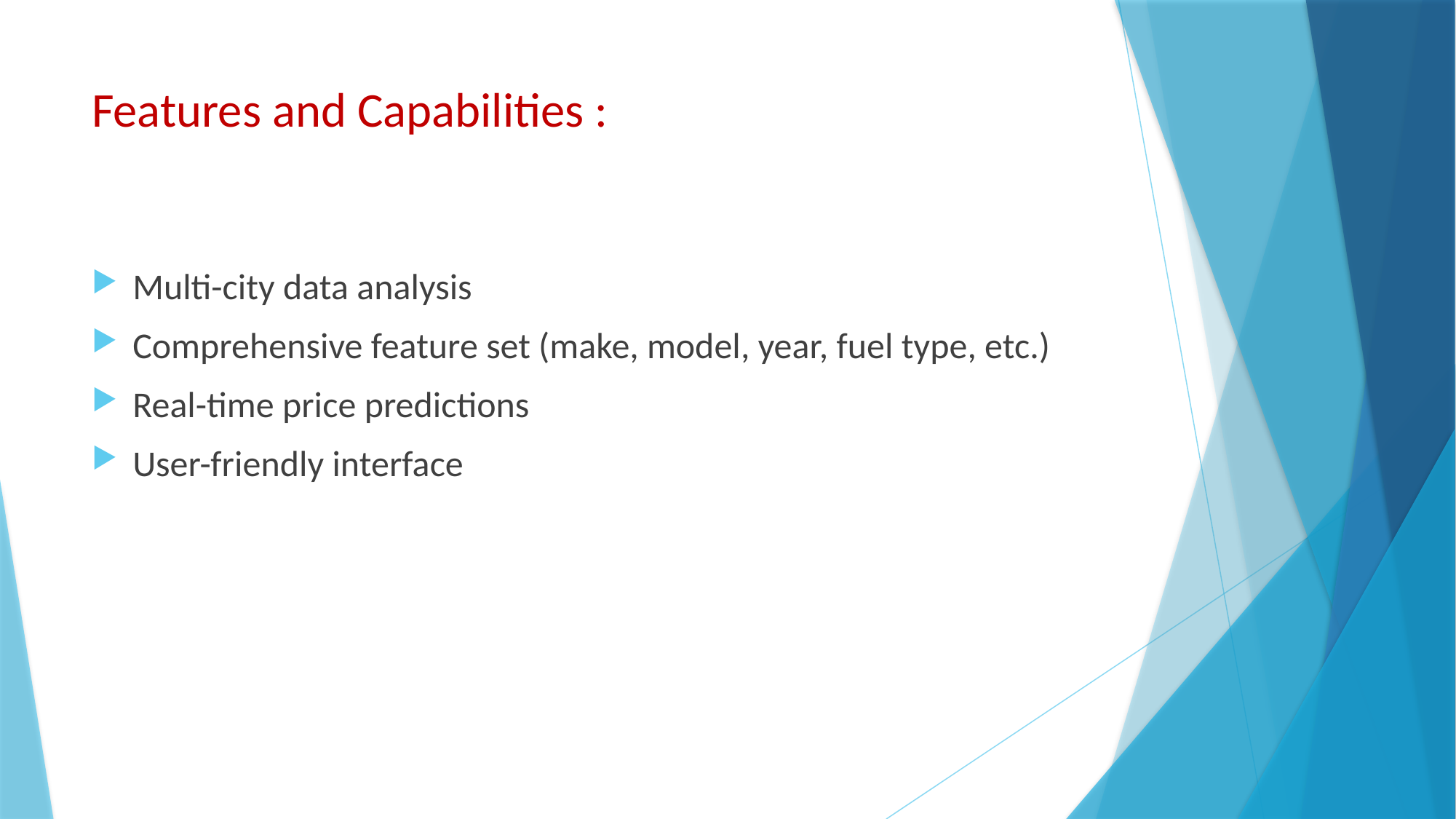

# Features and Capabilities :
Multi-city data analysis
Comprehensive feature set (make, model, year, fuel type, etc.)
Real-time price predictions
User-friendly interface